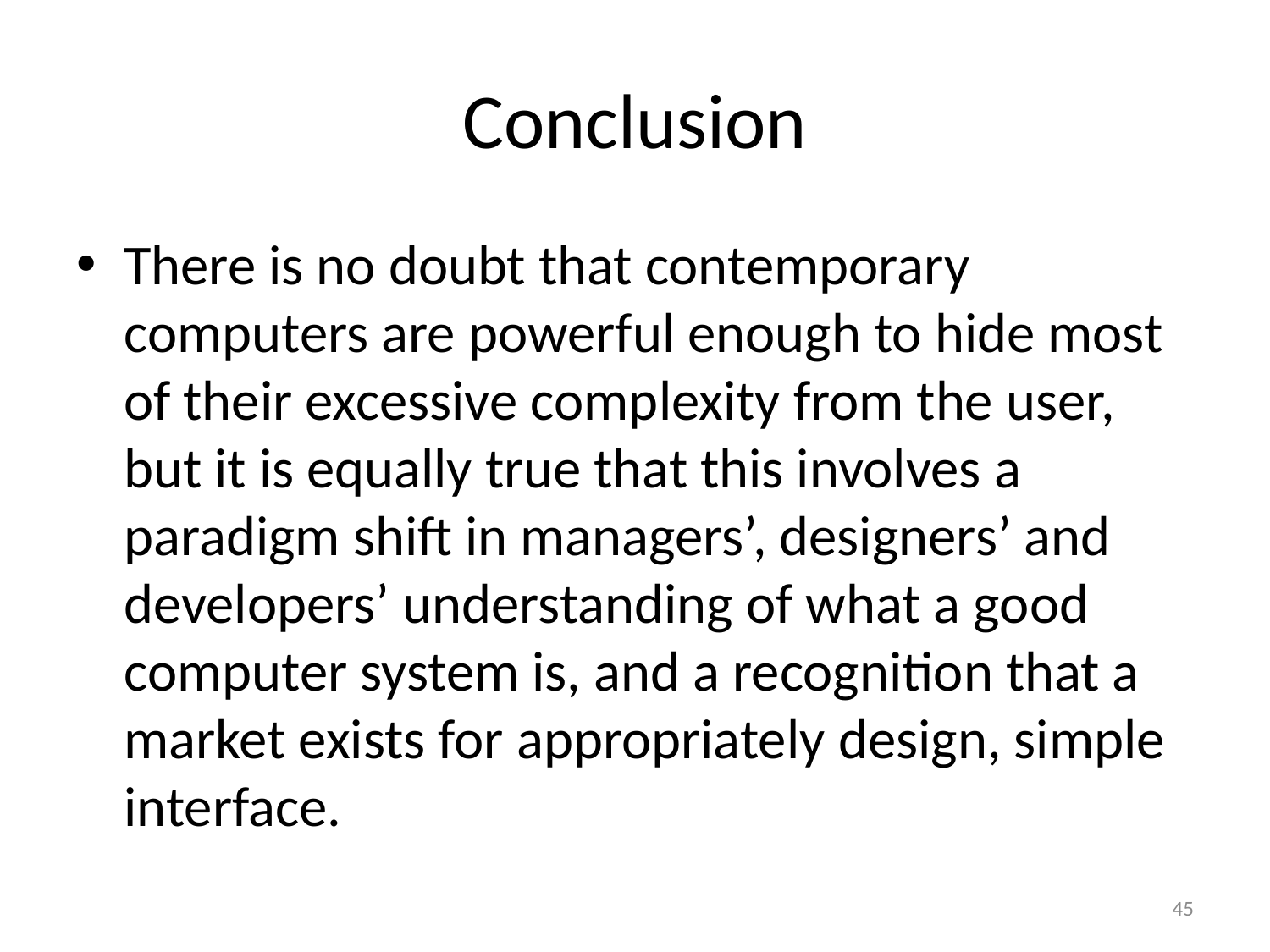

# Conclusion
There is no doubt that contemporary computers are powerful enough to hide most of their excessive complexity from the user, but it is equally true that this involves a paradigm shift in managers’, designers’ and developers’ understanding of what a good computer system is, and a recognition that a market exists for appropriately design, simple interface.

45